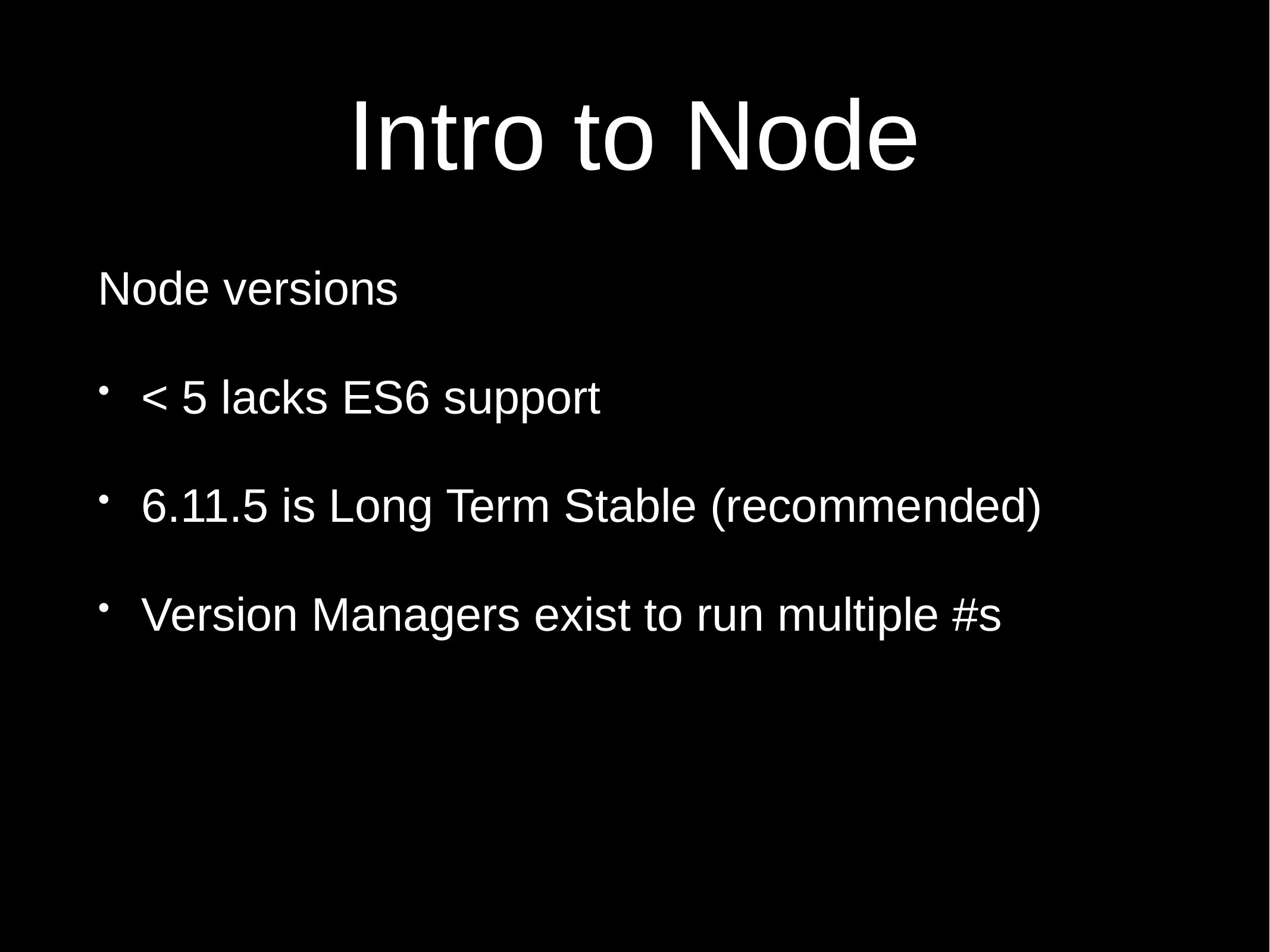

# Intro to Node
Node versions
< 5 lacks ES6 support
6.11.5 is Long Term Stable (recommended)
Version Managers exist to run multiple #s